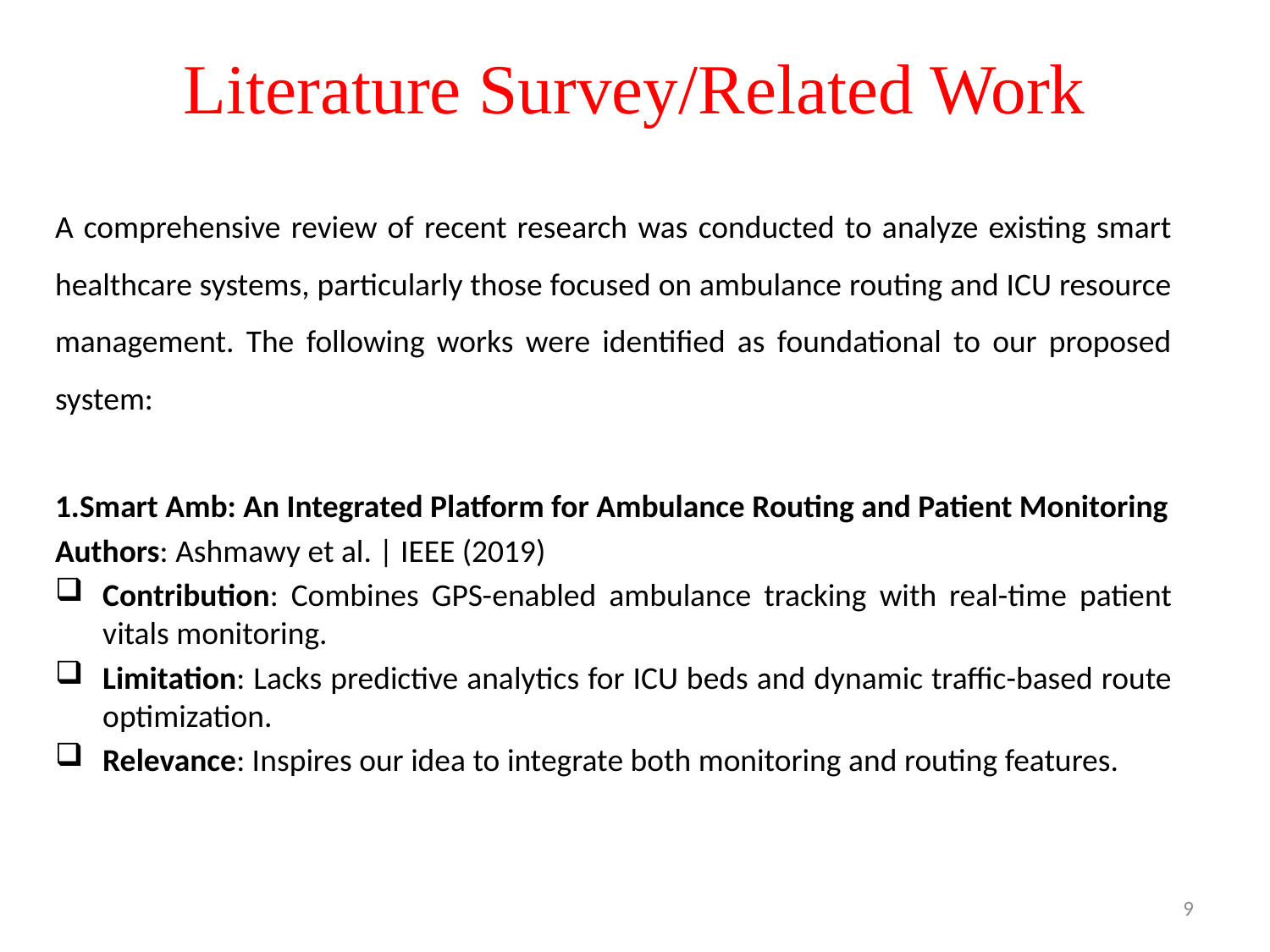

# Literature Survey/Related Work
A comprehensive review of recent research was conducted to analyze existing smart healthcare systems, particularly those focused on ambulance routing and ICU resource management. The following works were identified as foundational to our proposed system:

1.Smart Amb: An Integrated Platform for Ambulance Routing and Patient Monitoring
Authors: Ashmawy et al. | IEEE (2019)
Contribution: Combines GPS-enabled ambulance tracking with real-time patient vitals monitoring.
Limitation: Lacks predictive analytics for ICU beds and dynamic traffic-based route optimization.
Relevance: Inspires our idea to integrate both monitoring and routing features.

9